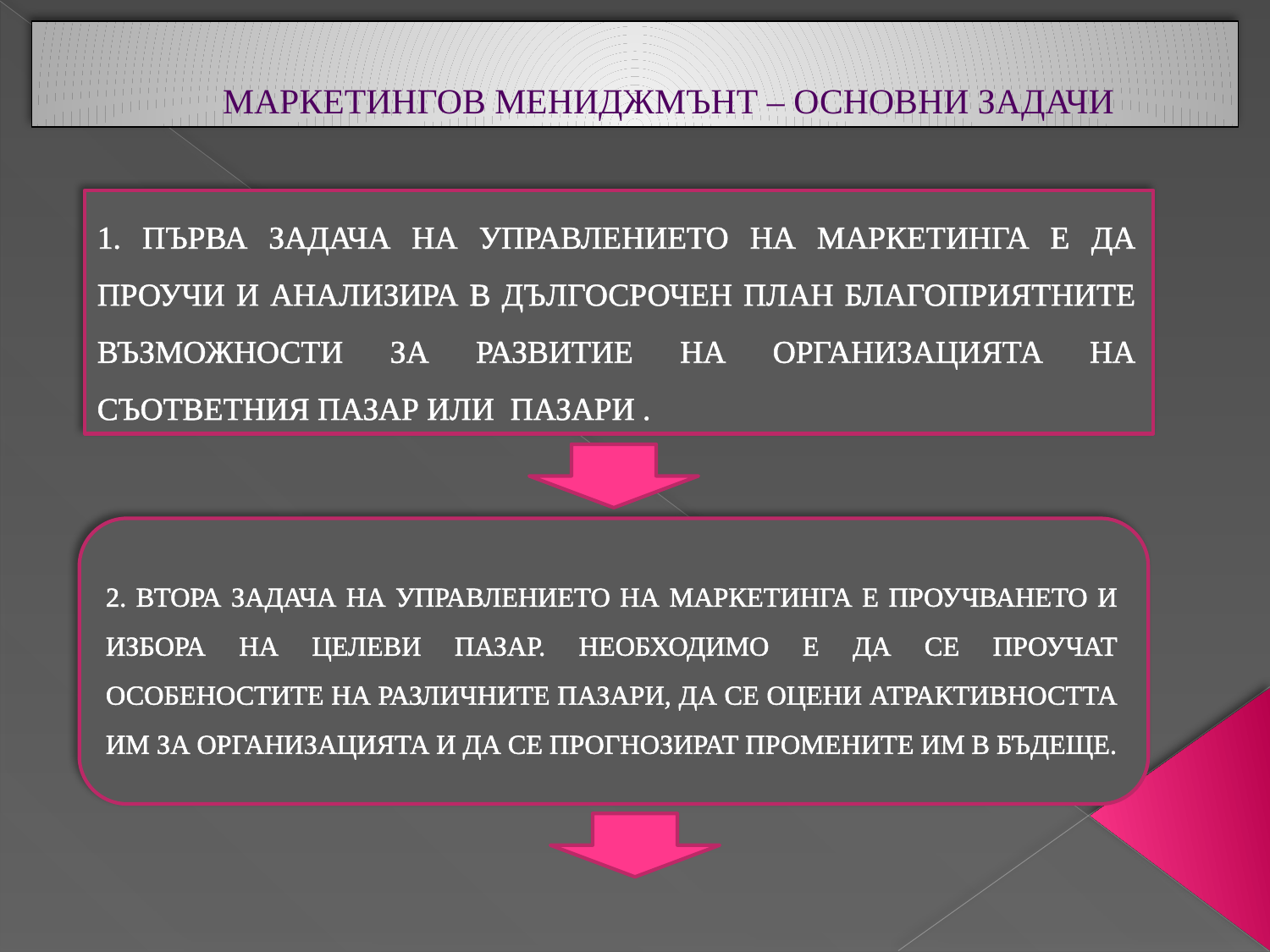

# МАРКЕТИНГОВ МЕНИДЖМЪНТ – ОСНОВНИ ЗАДАЧИ
1. ПЪРВА ЗАДАЧА НА УПРАВЛЕНИЕТО НА МАРКЕТИНГА Е ДА ПРОУЧИ И АНАЛИЗИРА В ДЪЛГОСРОЧЕН ПЛАН БЛАГОПРИЯТНИТЕ ВЪЗМОЖНОСТИ ЗА РАЗВИТИЕ НА ОРГАНИЗАЦИЯТА НА СЪОТВЕТНИЯ ПАЗАР ИЛИ  ПАЗАРИ .

2. ВТОРА ЗАДАЧА НА УПРАВЛЕНИЕТО НА МАРКЕТИНГА Е ПРОУЧВАНЕТО И ИЗБОРА НА ЦЕЛЕВИ ПАЗАР. НЕОБХОДИМО Е ДА СЕ ПРОУЧАТ ОСОБЕНОСТИТЕ НА РАЗЛИЧНИТЕ ПАЗАРИ, ДА СЕ ОЦЕНИ АТРАКТИВНОСТТА ИМ ЗА ОРГАНИЗАЦИЯТА И ДА СЕ ПРОГНОЗИРАТ ПРОМЕНИТЕ ИМ В БЪДЕЩЕ.